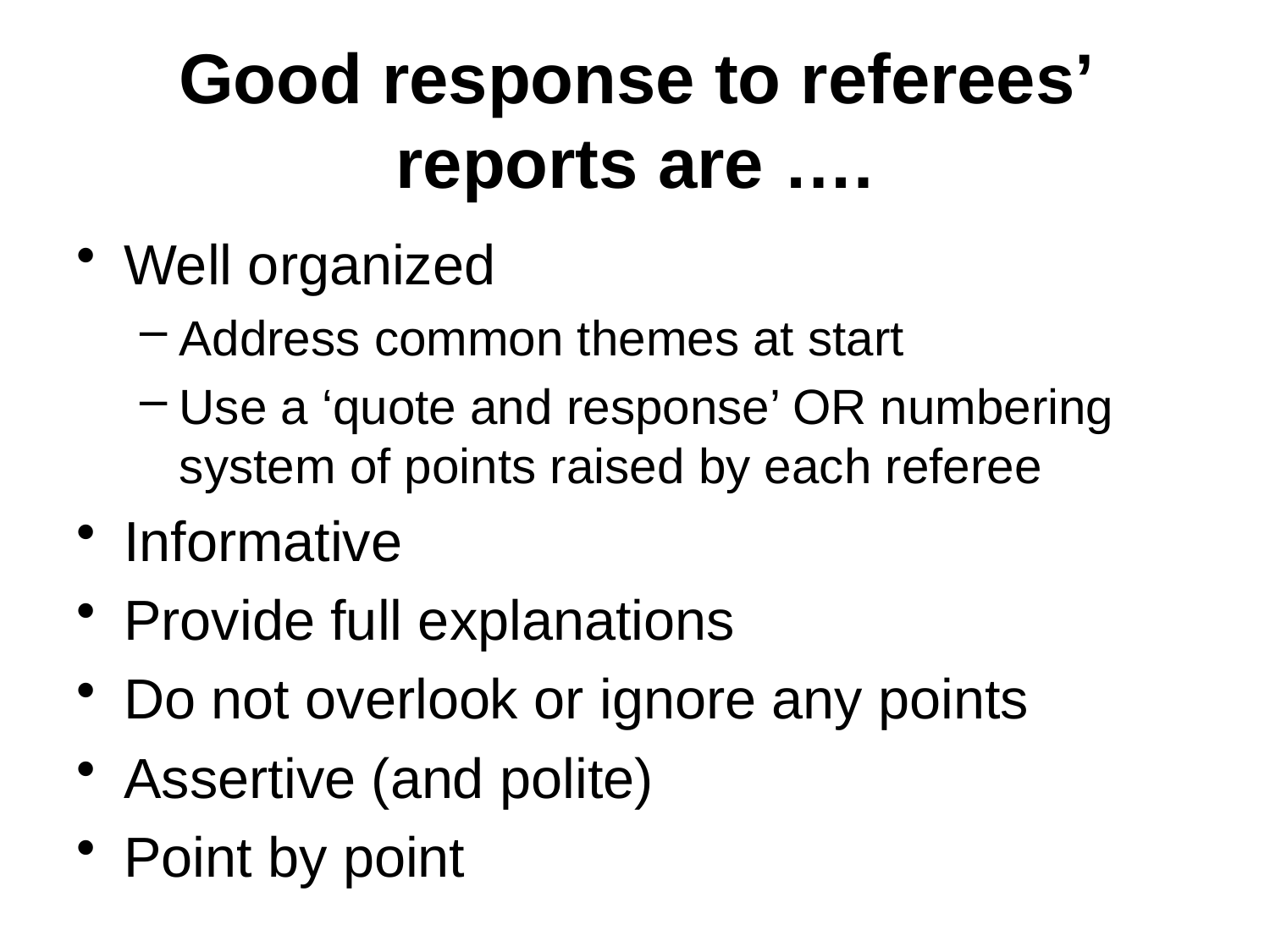

# Good response to referees’ reports are ….
Well organized
Address common themes at start
Use a ‘quote and response’ OR numbering system of points raised by each referee
Informative
Provide full explanations
Do not overlook or ignore any points
Assertive (and polite)
Point by point